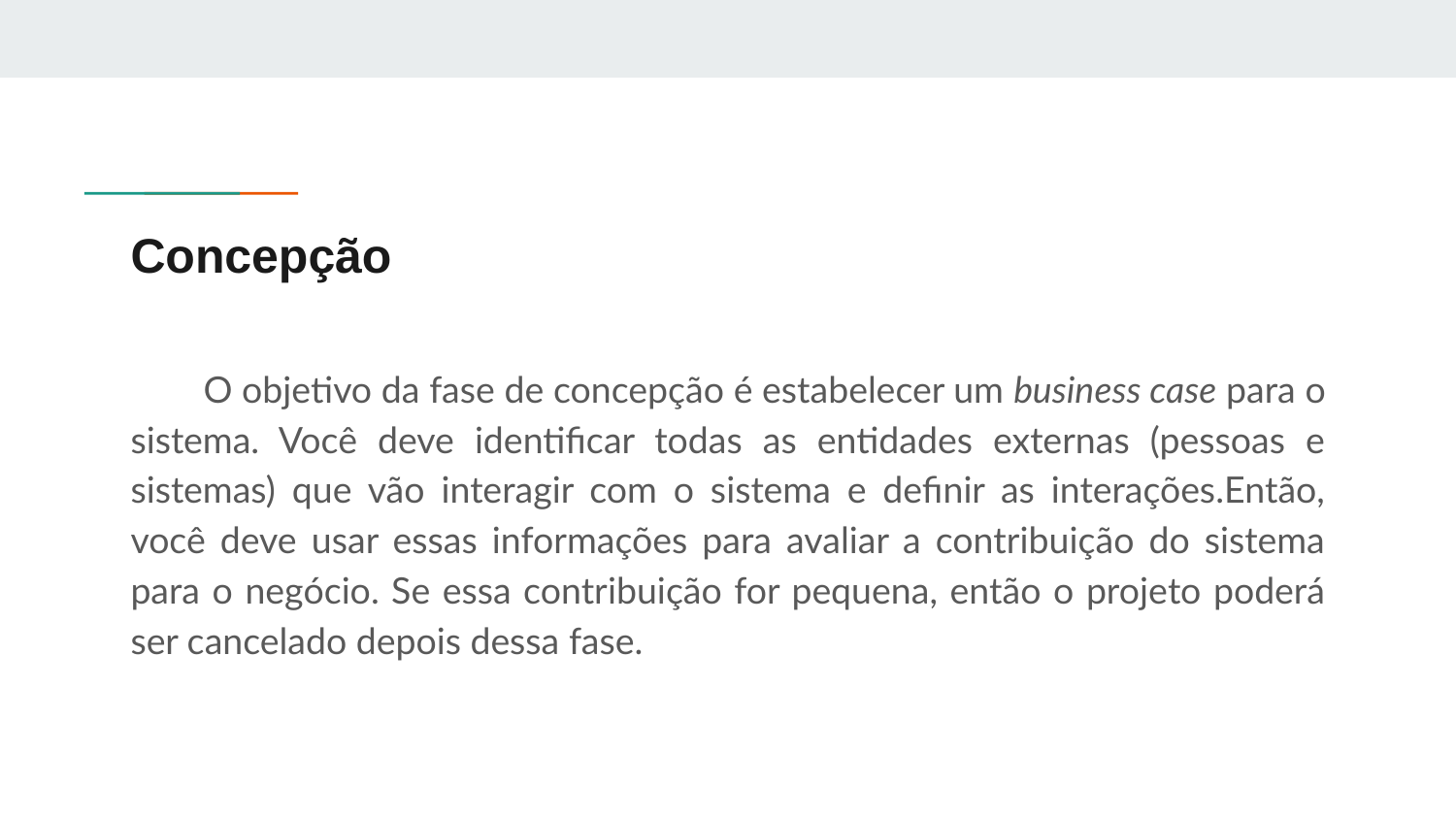

# Concepção
O objetivo da fase de concepção é estabelecer um business case para o sistema. Você deve identificar todas as entidades externas (pessoas e sistemas) que vão interagir com o sistema e definir as interações.Então, você deve usar essas informações para avaliar a contribuição do sistema para o negócio. Se essa contribuição for pequena, então o projeto poderá ser cancelado depois dessa fase.